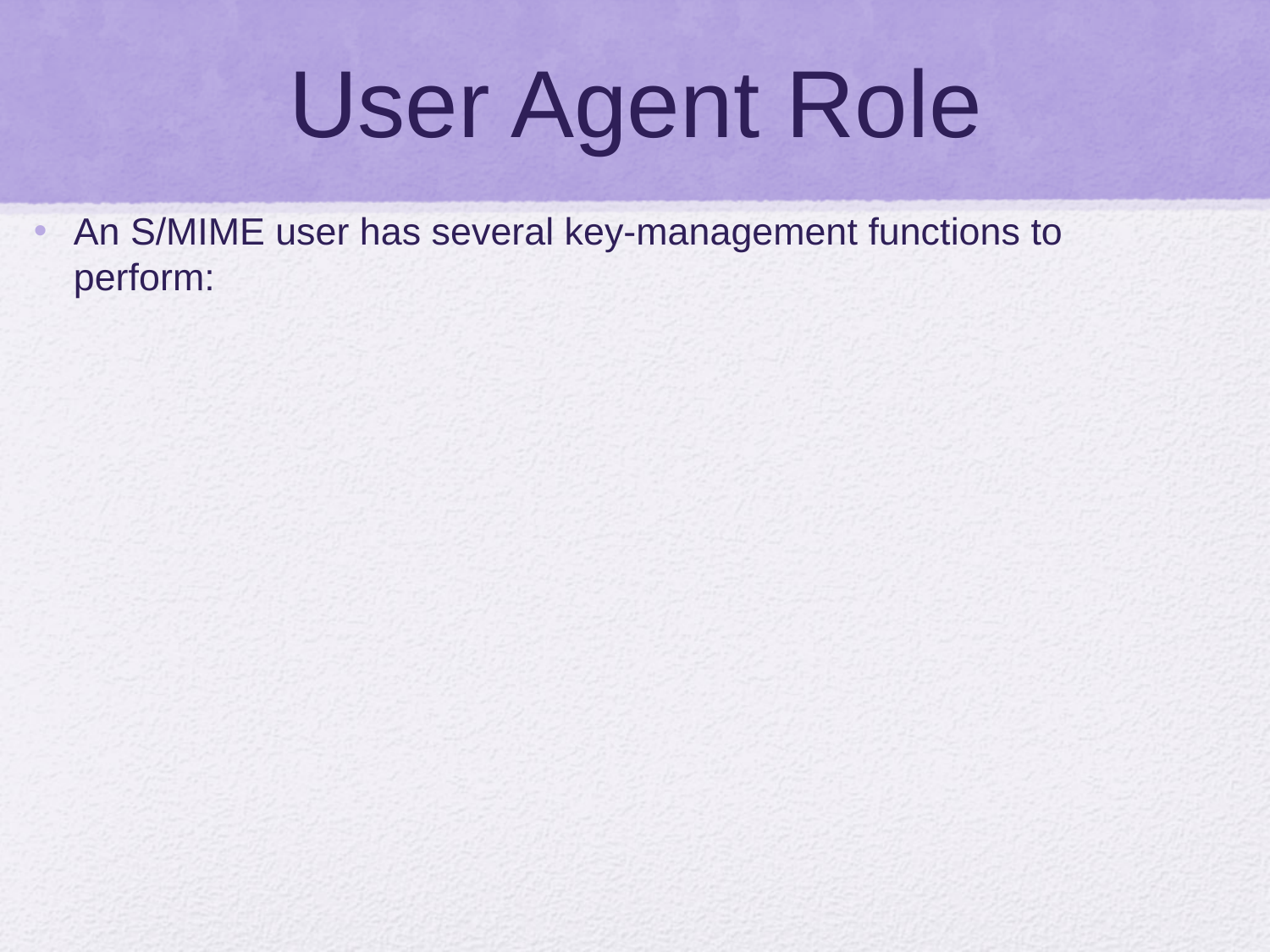

# User Agent Role

An S/MIME user has several key-management functions to  				perform: